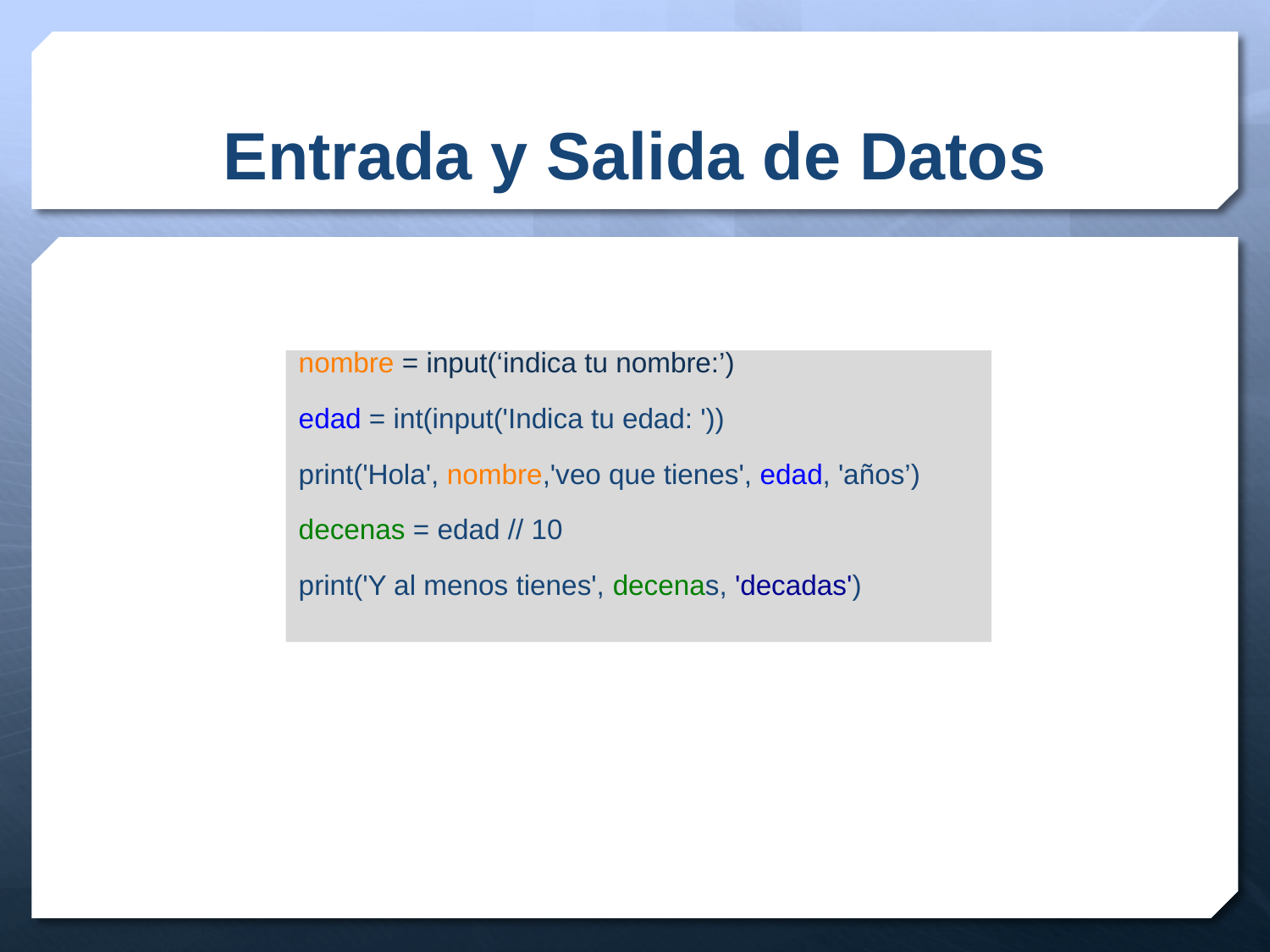

# Entrada y Salida de Datos
nombre = input(‘indica tu nombre:’)
edad = int(input('Indica tu edad: '))
print('Hola', nombre,'veo que tienes', edad, 'años’)
decenas = edad // 10
print('Y al menos tienes', decenas, 'decadas')